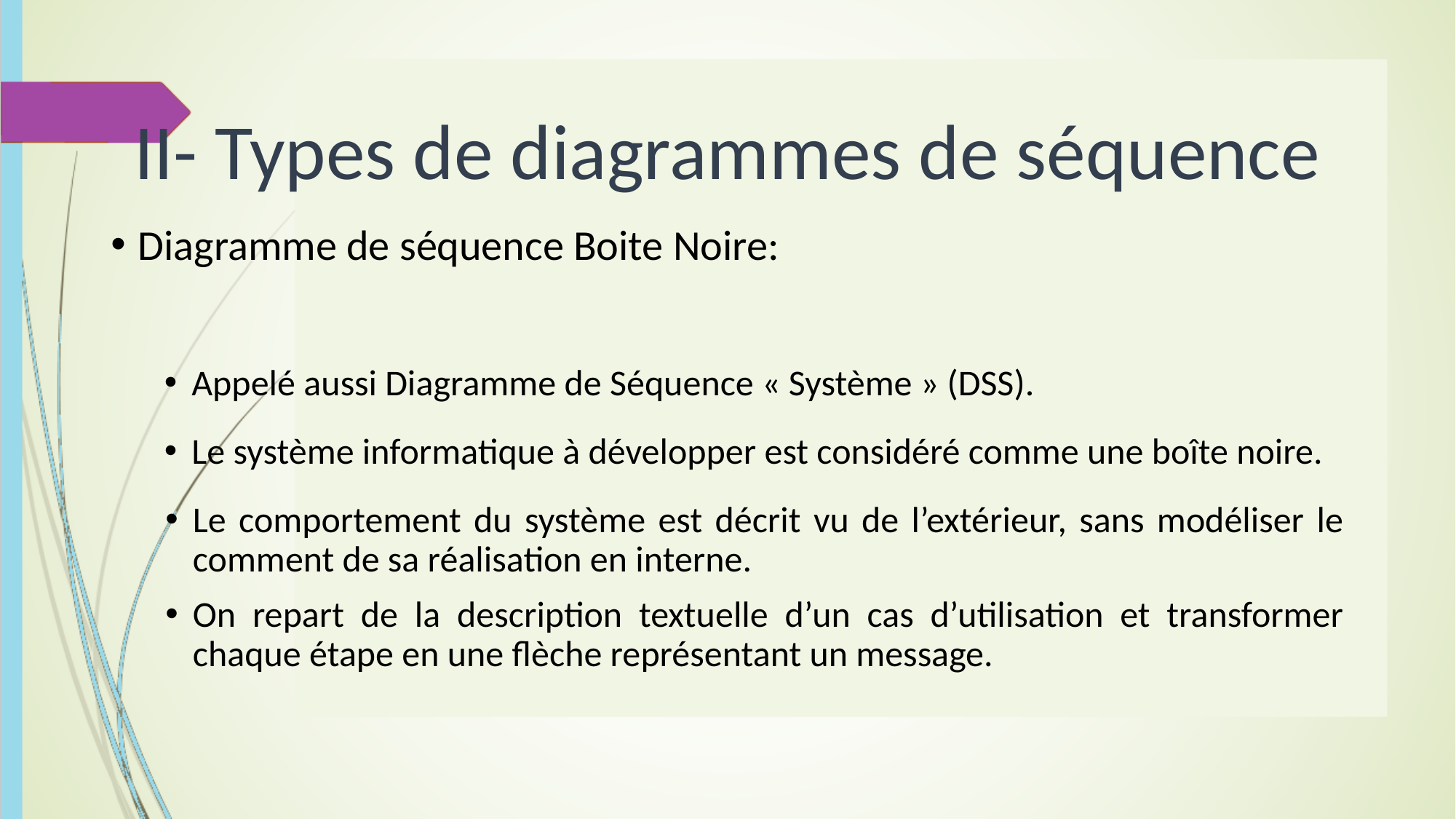

# II- Types de diagrammes de séquence
Diagramme de séquence Boite Noire:
Appelé aussi Diagramme de Séquence « Système » (DSS).
Le système informatique à développer est considéré comme une boîte noire.
Le comportement du système est décrit vu de l’extérieur, sans modéliser le comment de sa réalisation en interne.
On repart de la description textuelle d’un cas d’utilisation et transformer chaque étape en une flèche représentant un message.